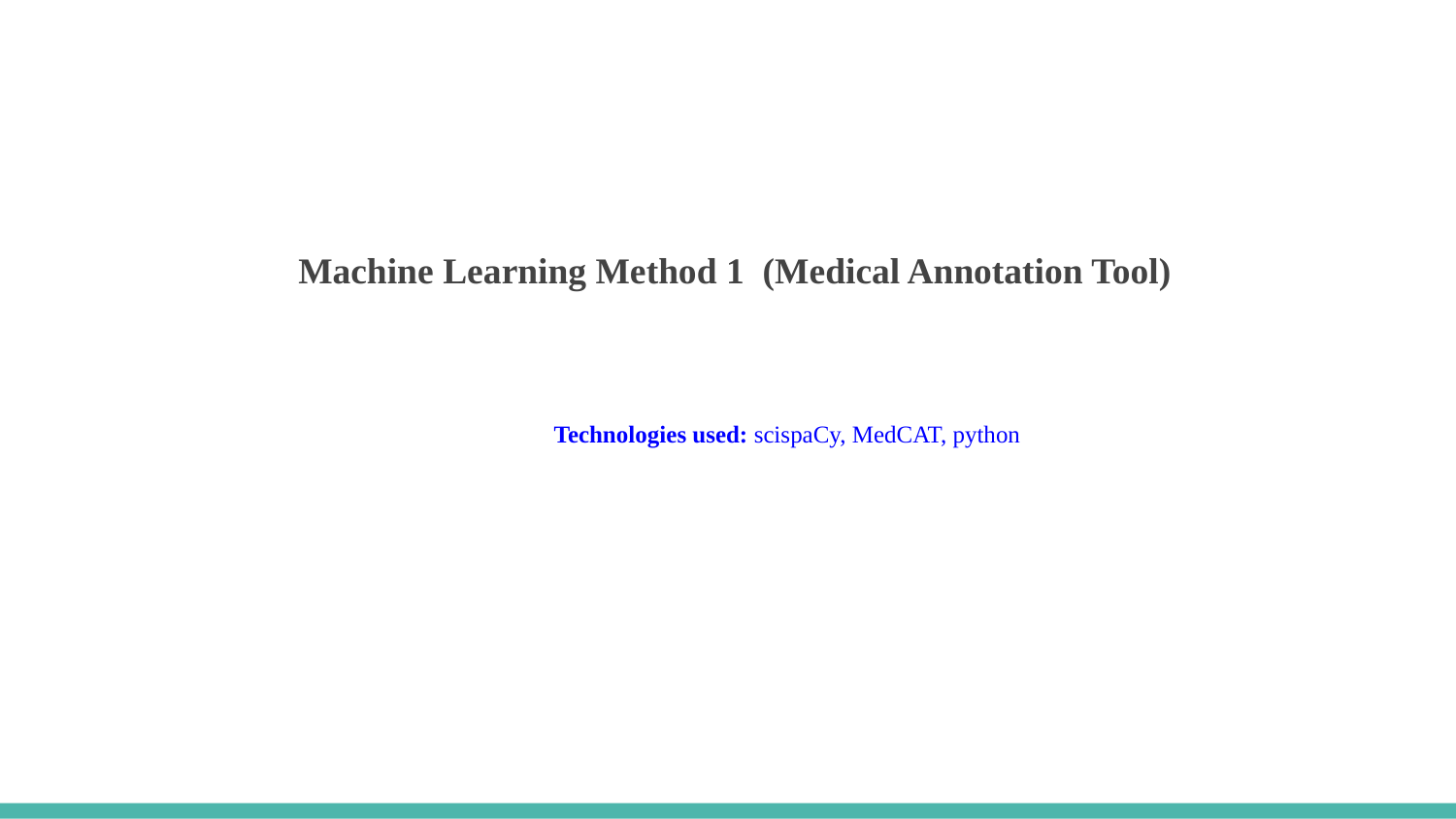

# Machine Learning Method 1  (Medical Annotation Tool)

Technologies used: scispaCy, MedCAT, python